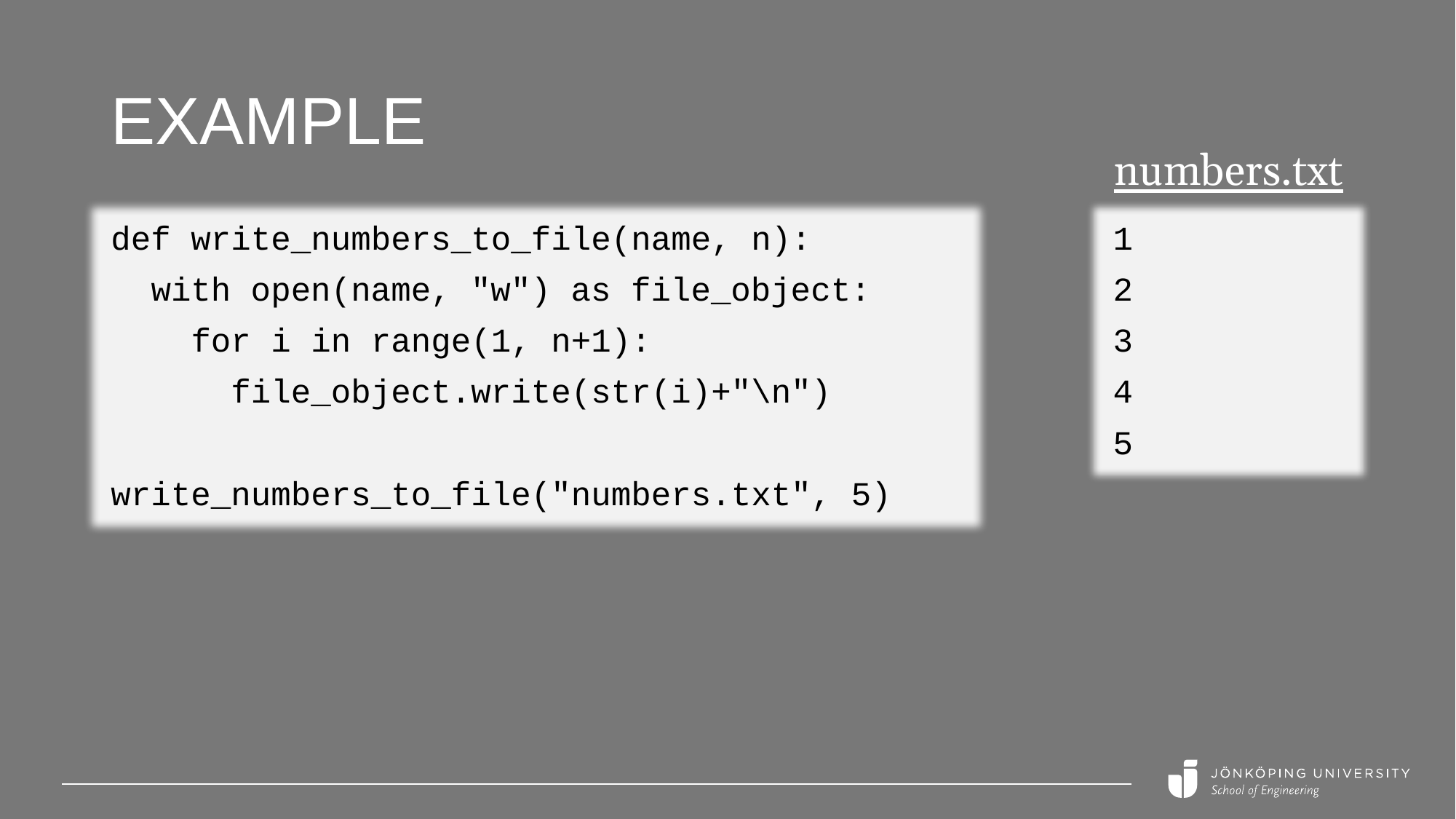

# Example
numbers.txt
def write_numbers_to_file(name, n):
  with open(name, "w") as file_object:
    for i in range(1, n+1):
      file_object.write(str(i)+"\n")

write_numbers_to_file("numbers.txt", 5)
1
2
3
4
5